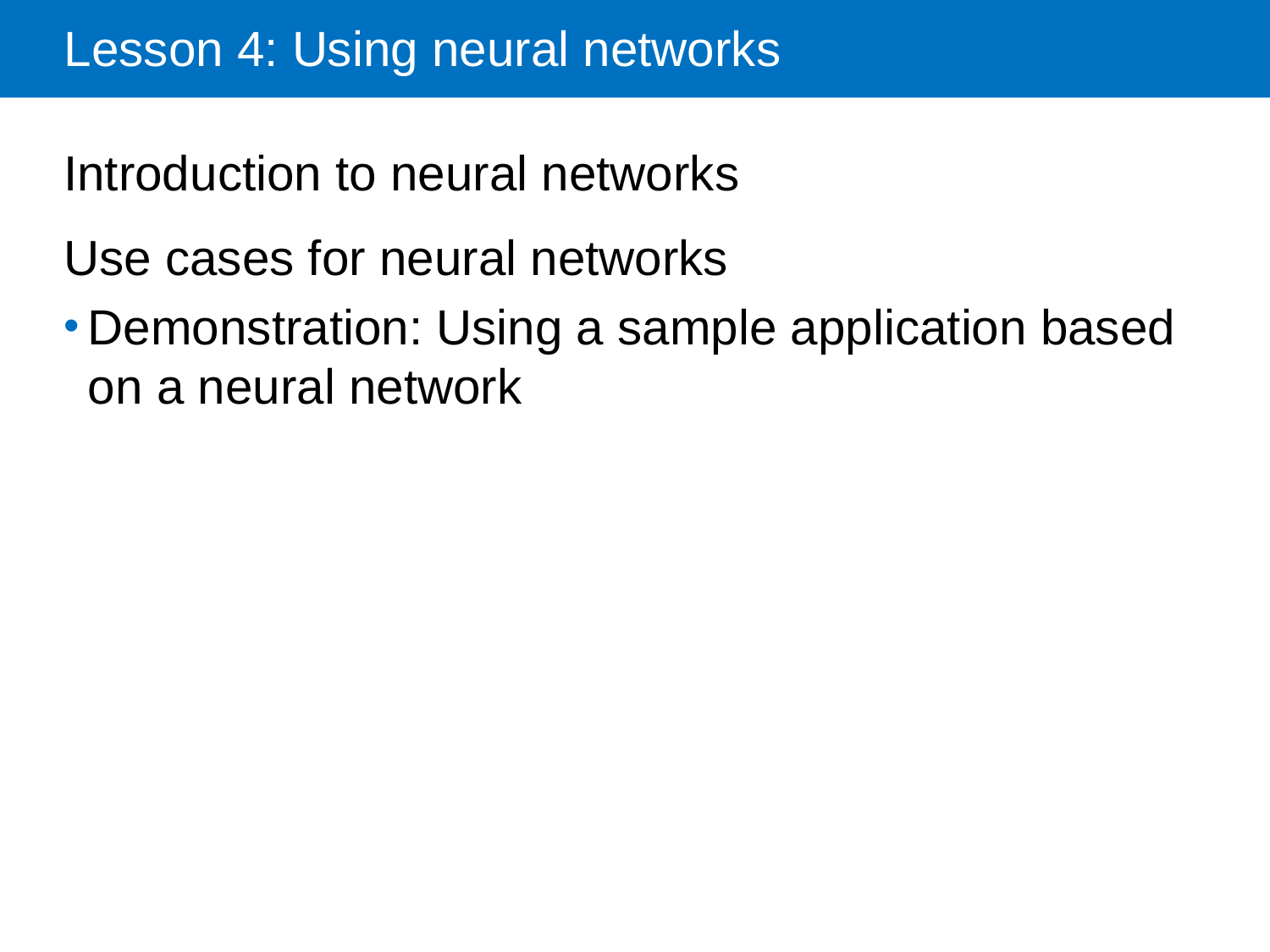

# Lesson 4: Using neural networks
Introduction to neural networks
Use cases for neural networks
Demonstration: Using a sample application based on a neural network